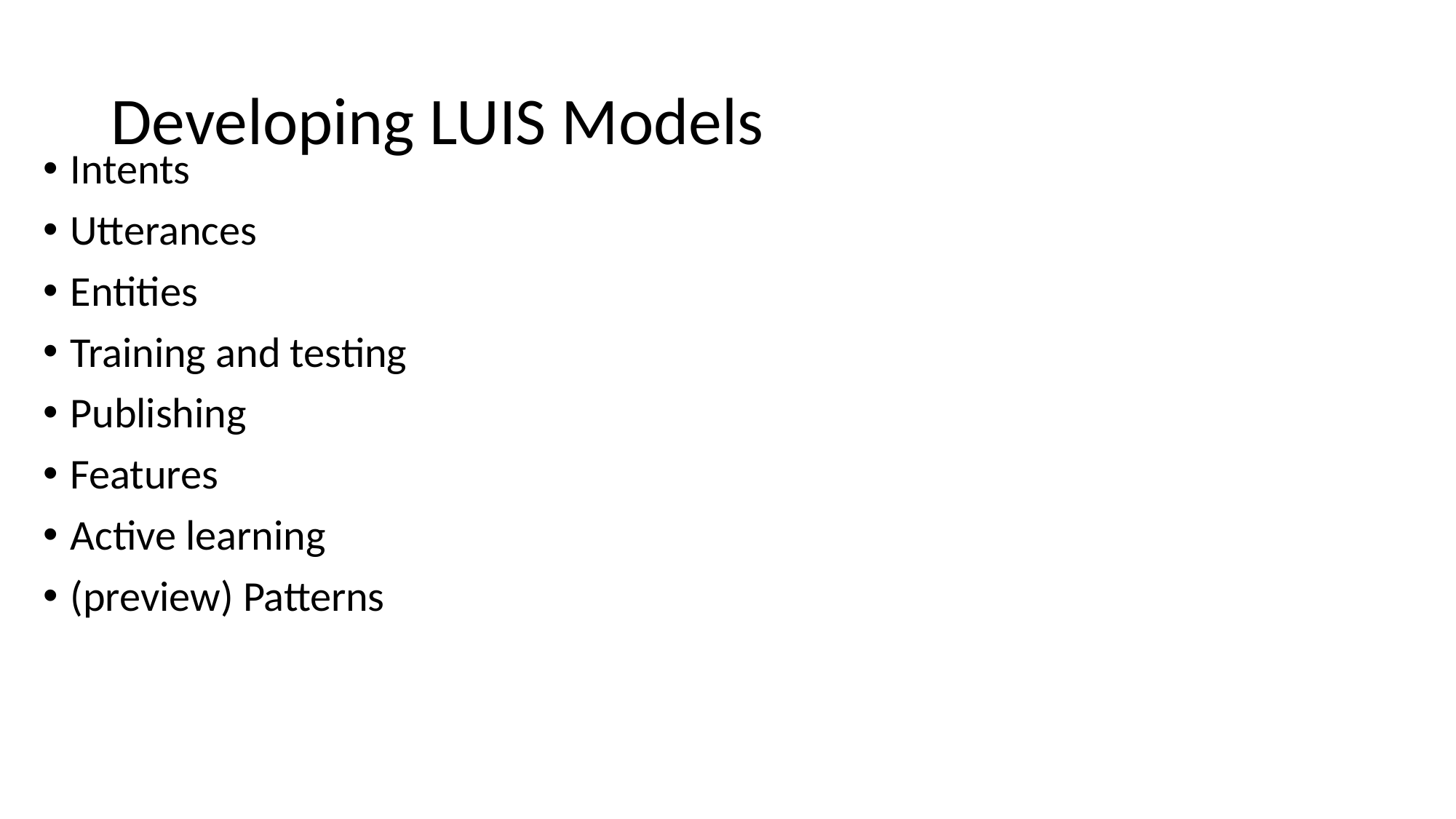

# Developing LUIS Models
Intents
Utterances
Entities
Training and testing
Publishing
Features
Active learning
(preview) Patterns